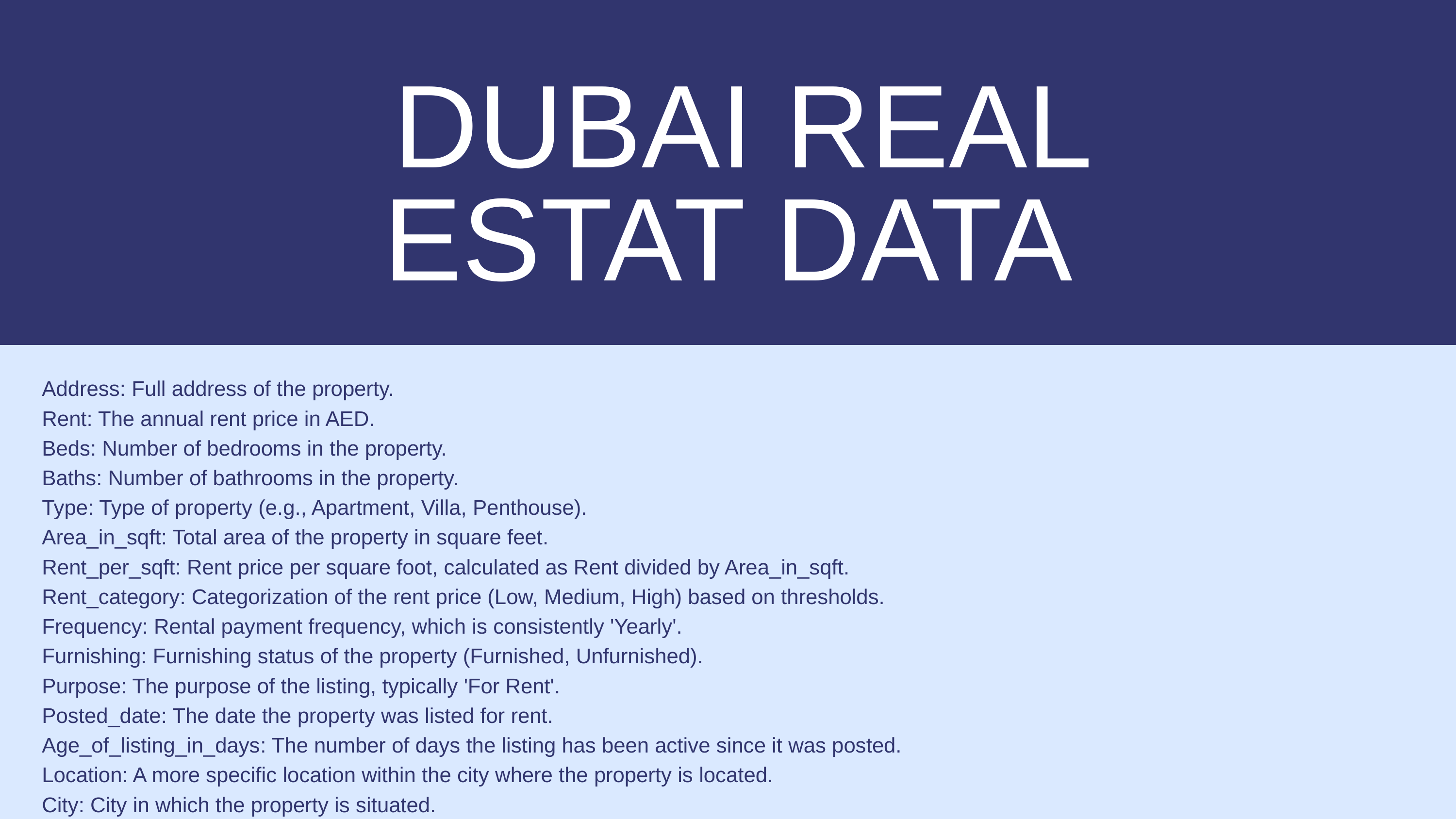

DUBAI REAL ESTAT DATA
Address: Full address of the property.
Rent: The annual rent price in AED.
Beds: Number of bedrooms in the property.
Baths: Number of bathrooms in the property.
Type: Type of property (e.g., Apartment, Villa, Penthouse).
Area_in_sqft: Total area of the property in square feet.
Rent_per_sqft: Rent price per square foot, calculated as Rent divided by Area_in_sqft.
Rent_category: Categorization of the rent price (Low, Medium, High) based on thresholds.
Frequency: Rental payment frequency, which is consistently 'Yearly'.
Furnishing: Furnishing status of the property (Furnished, Unfurnished).
Purpose: The purpose of the listing, typically 'For Rent'.
Posted_date: The date the property was listed for rent.
Age_of_listing_in_days: The number of days the listing has been active since it was posted.
Location: A more specific location within the city where the property is located.
City: City in which the property is situated.
Latitude, Longitude: Geographic coordinates of the property.